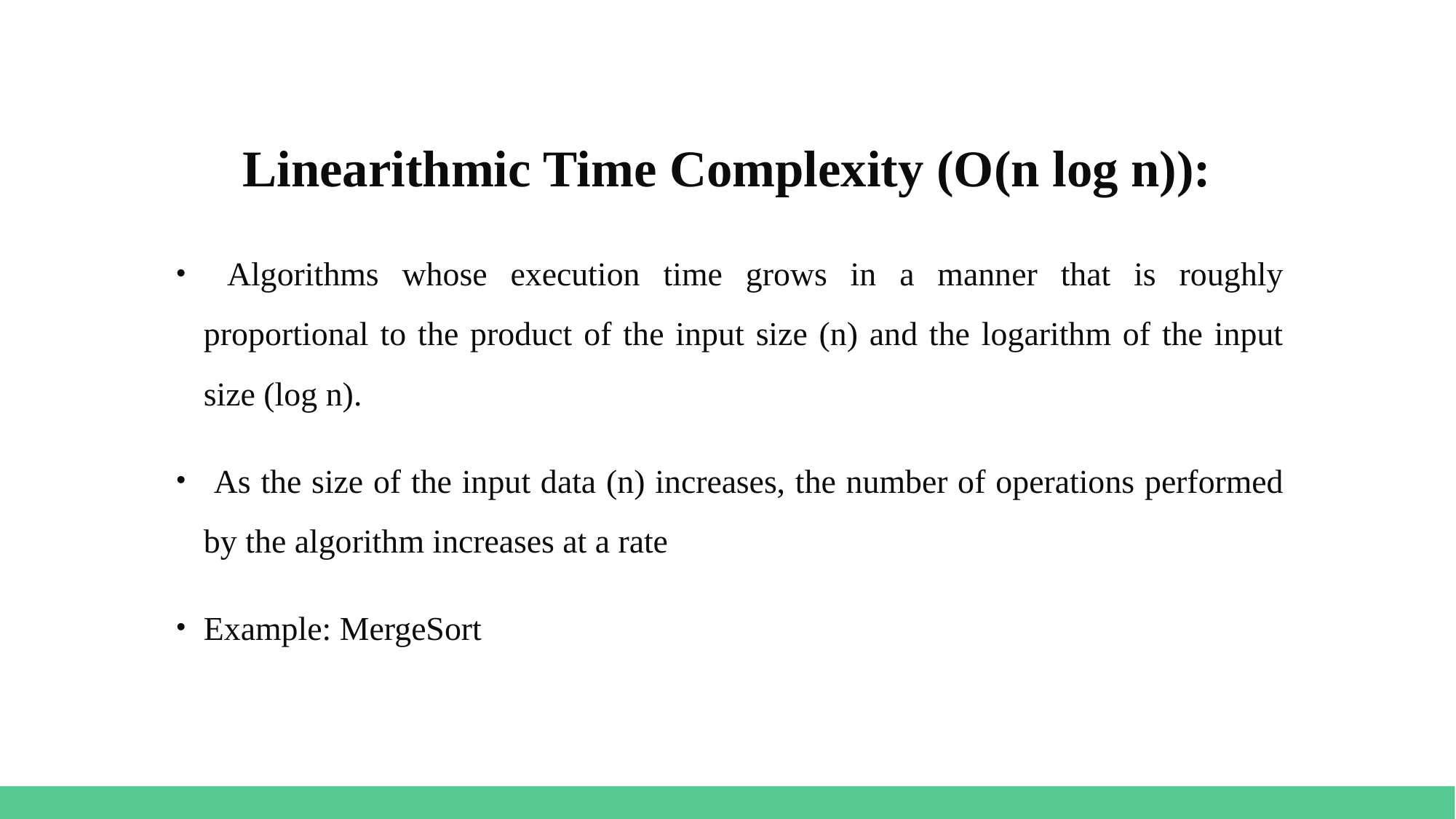

# Linearithmic Time Complexity (O(n log n)):
 Algorithms whose execution time grows in a manner that is roughly proportional to the product of the input size (n) and the logarithm of the input size (log n).
 As the size of the input data (n) increases, the number of operations performed by the algorithm increases at a rate
Example: MergeSort